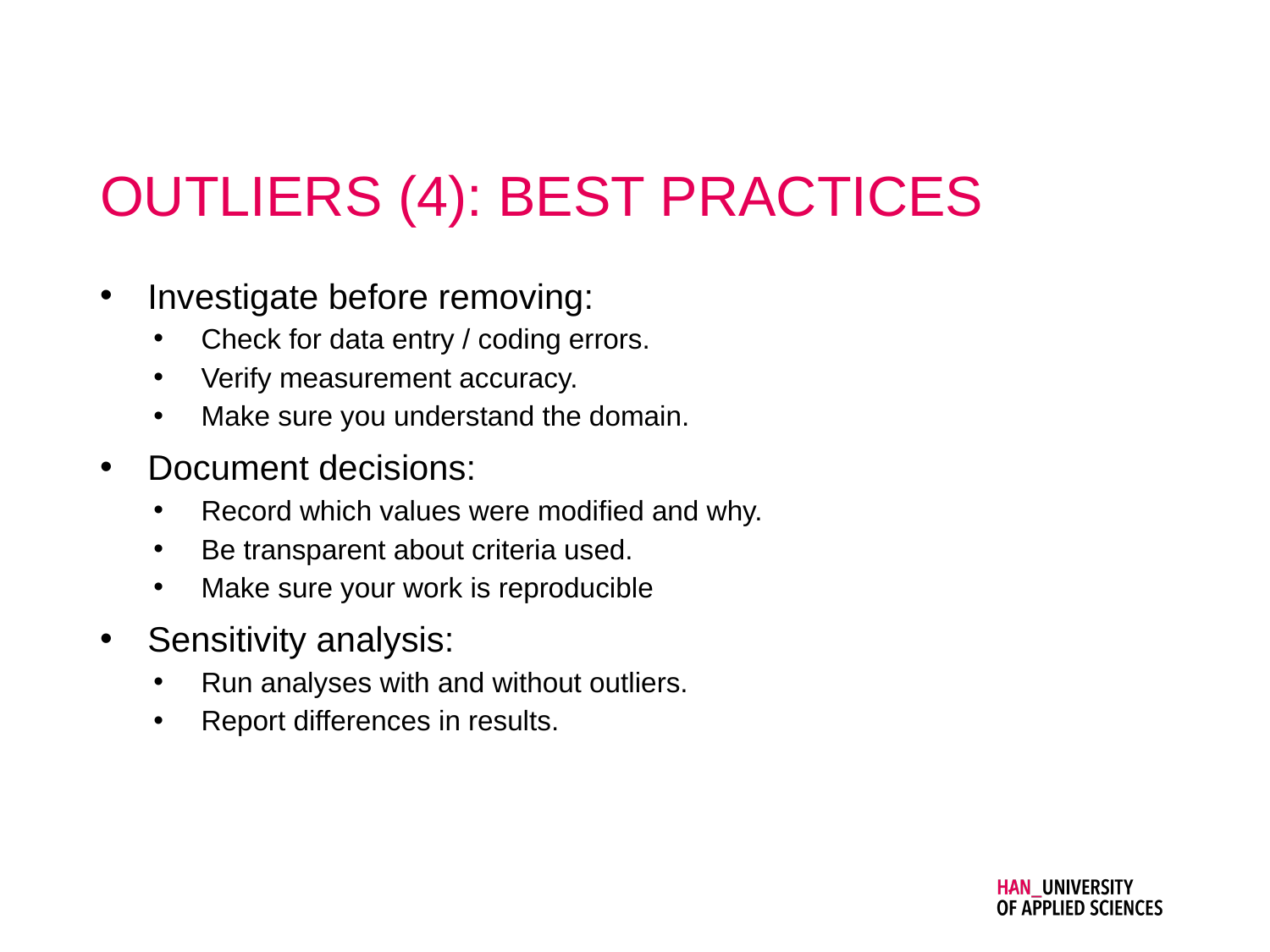

# OUTLIERS (4): BEST PRACTICES
Investigate before removing:
Check for data entry / coding errors.
Verify measurement accuracy.
Make sure you understand the domain.
Document decisions:
Record which values were modified and why.
Be transparent about criteria used.
Make sure your work is reproducible
Sensitivity analysis:
Run analyses with and without outliers.
Report differences in results.